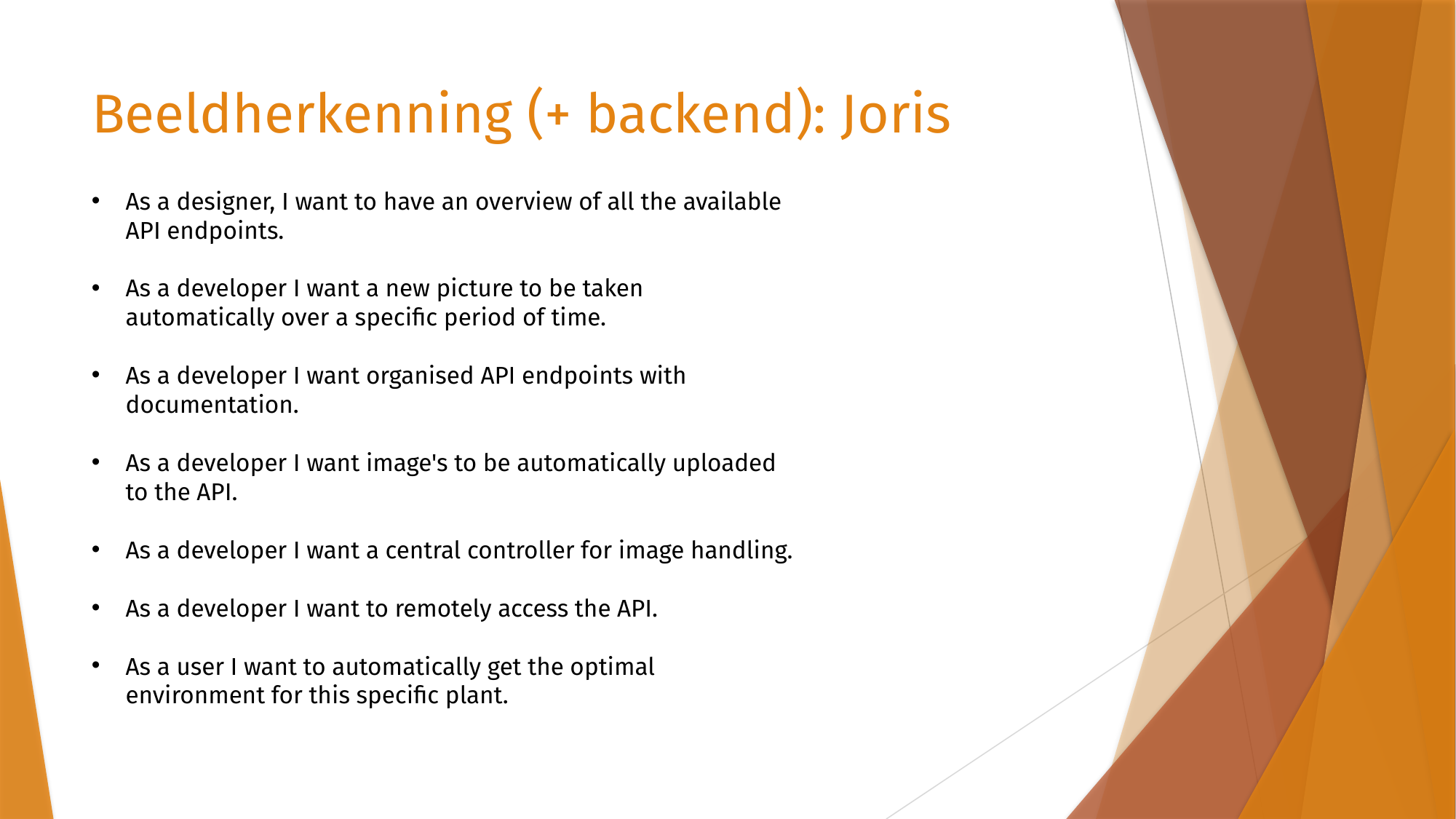

# Beeldherkenning (+ backend): Joris
As a designer, I want to have an overview of all the available API endpoints.
As a developer I want a new picture to be taken automatically over a specific period of time.

As a developer I want organised API endpoints with documentation.

As a developer I want image's to be automatically uploaded to the API.

As a developer I want a central controller for image handling.

As a developer I want to remotely access the API.

As a user I want to automatically get the optimal environment for this specific plant.